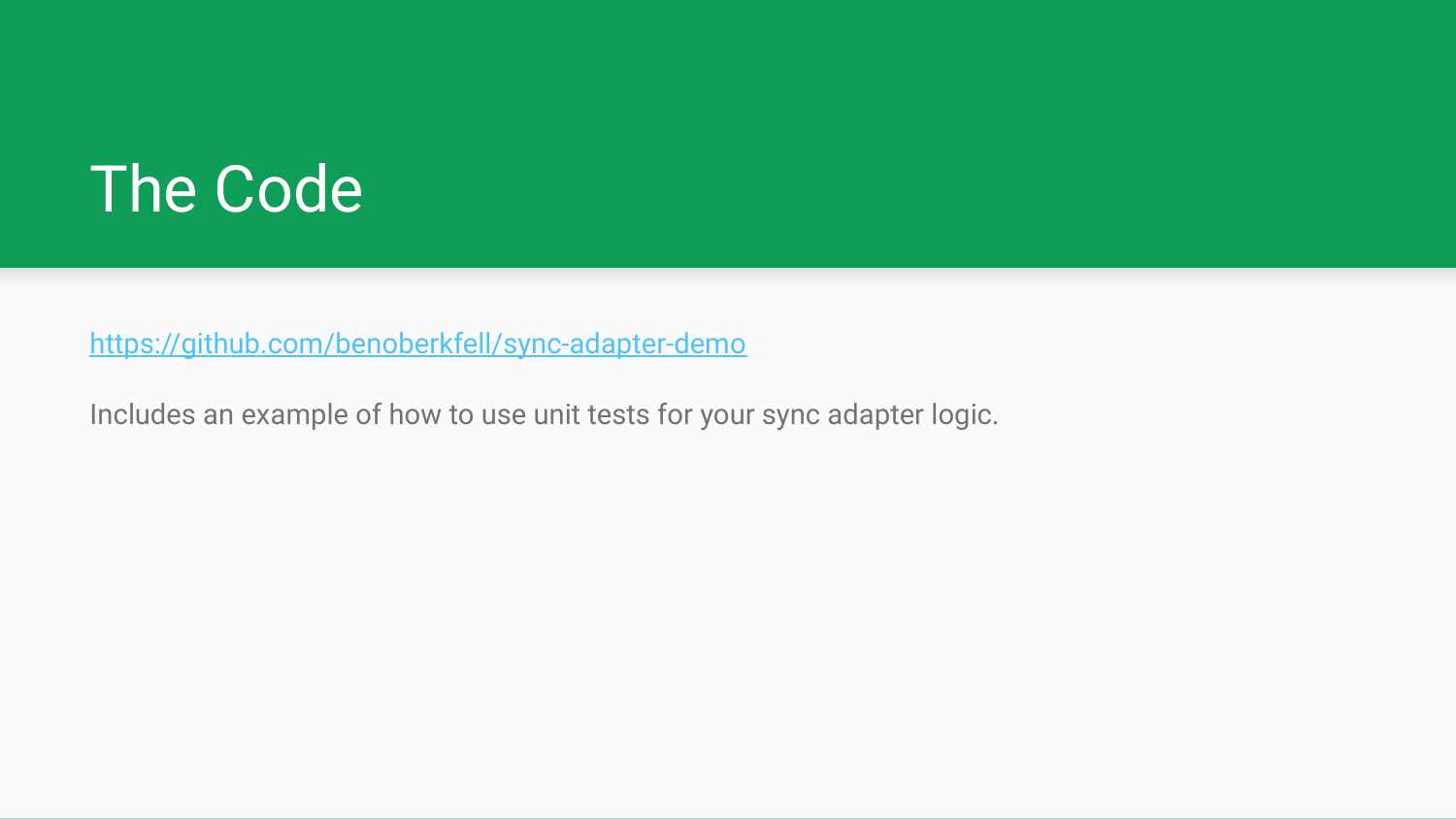

# The Code
https://github.com/benoberkfell/sync-adapter-demo
Includes an example of how to use unit tests for your sync adapter logic.